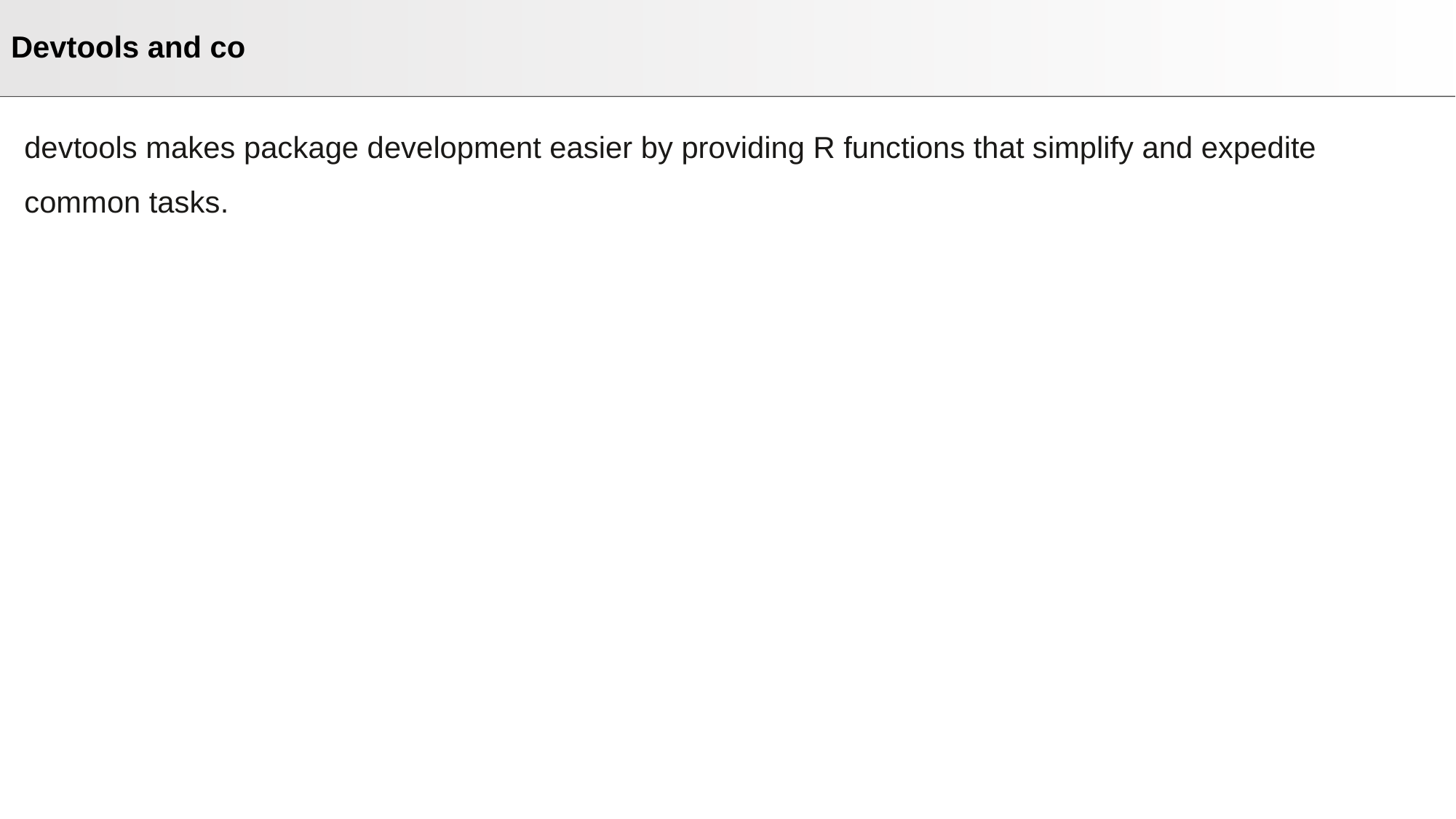

# Devtools and co
devtools makes package development easier by providing R functions that simplify and expedite common tasks.